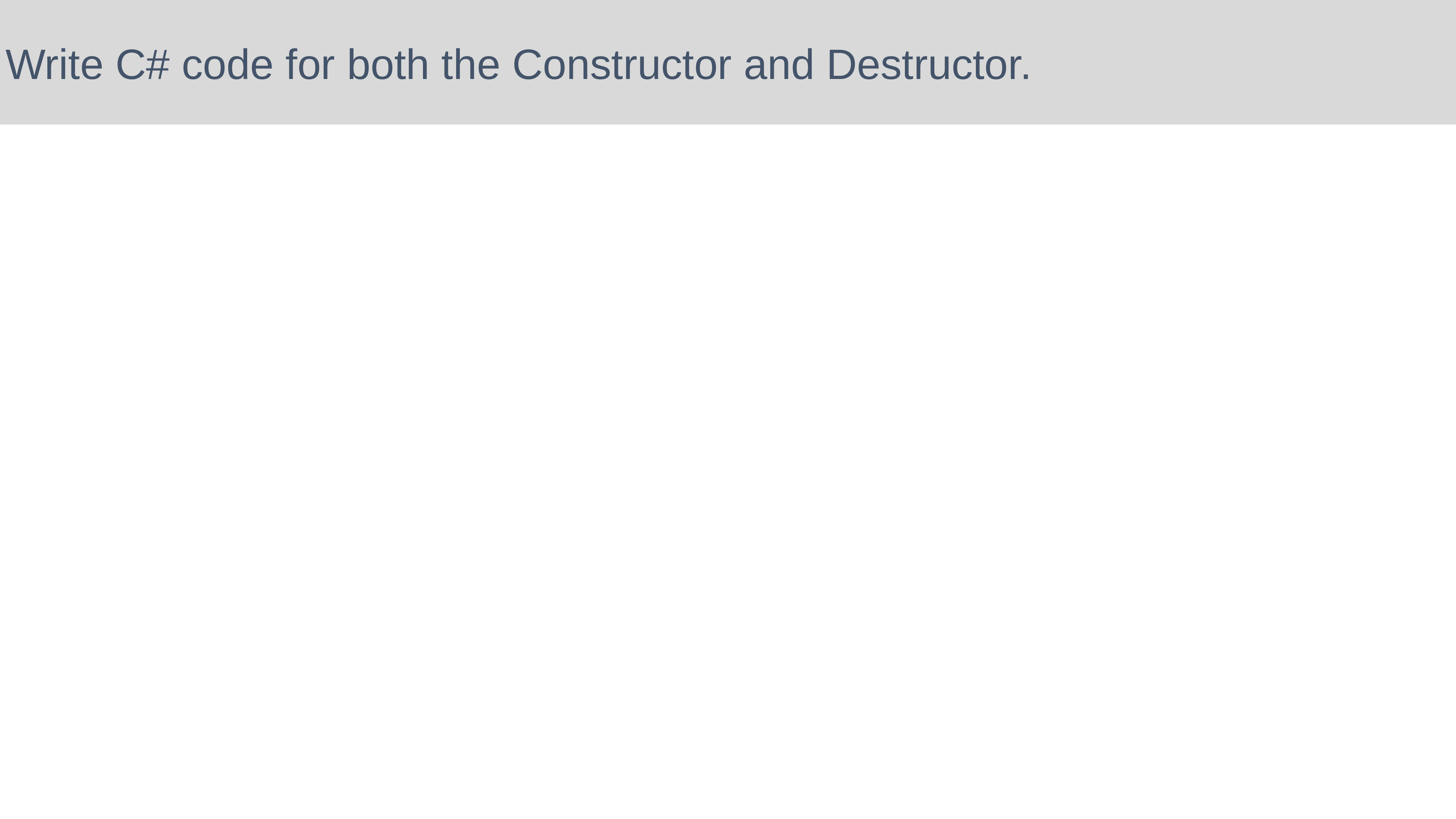

Write C# code for both the Constructor and Destructor.